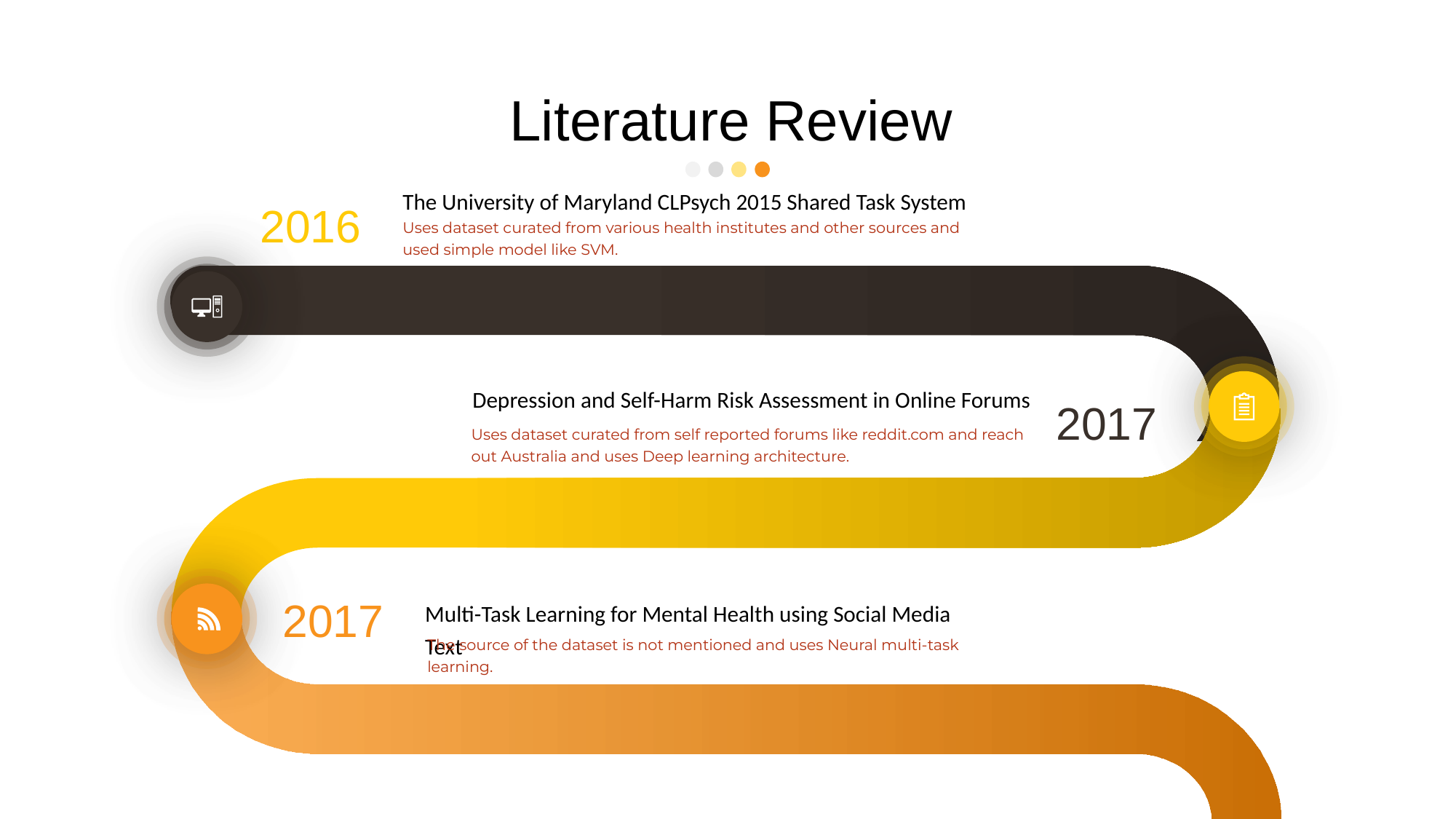

Literature Review

The University of Maryland CLPsych 2015 Shared Task System
2016
Uses dataset curated from various health institutes and other sources and used simple model like SVM.

Depression and Self-Harm Risk Assessment in Online Forums
2017

Uses dataset curated from self reported forums like reddit.com and reach out Australia and uses Deep learning architecture.

2017
Multi-Task Learning for Mental Health using Social Media Text

The source of the dataset is not mentioned and uses Neural multi-task learning.